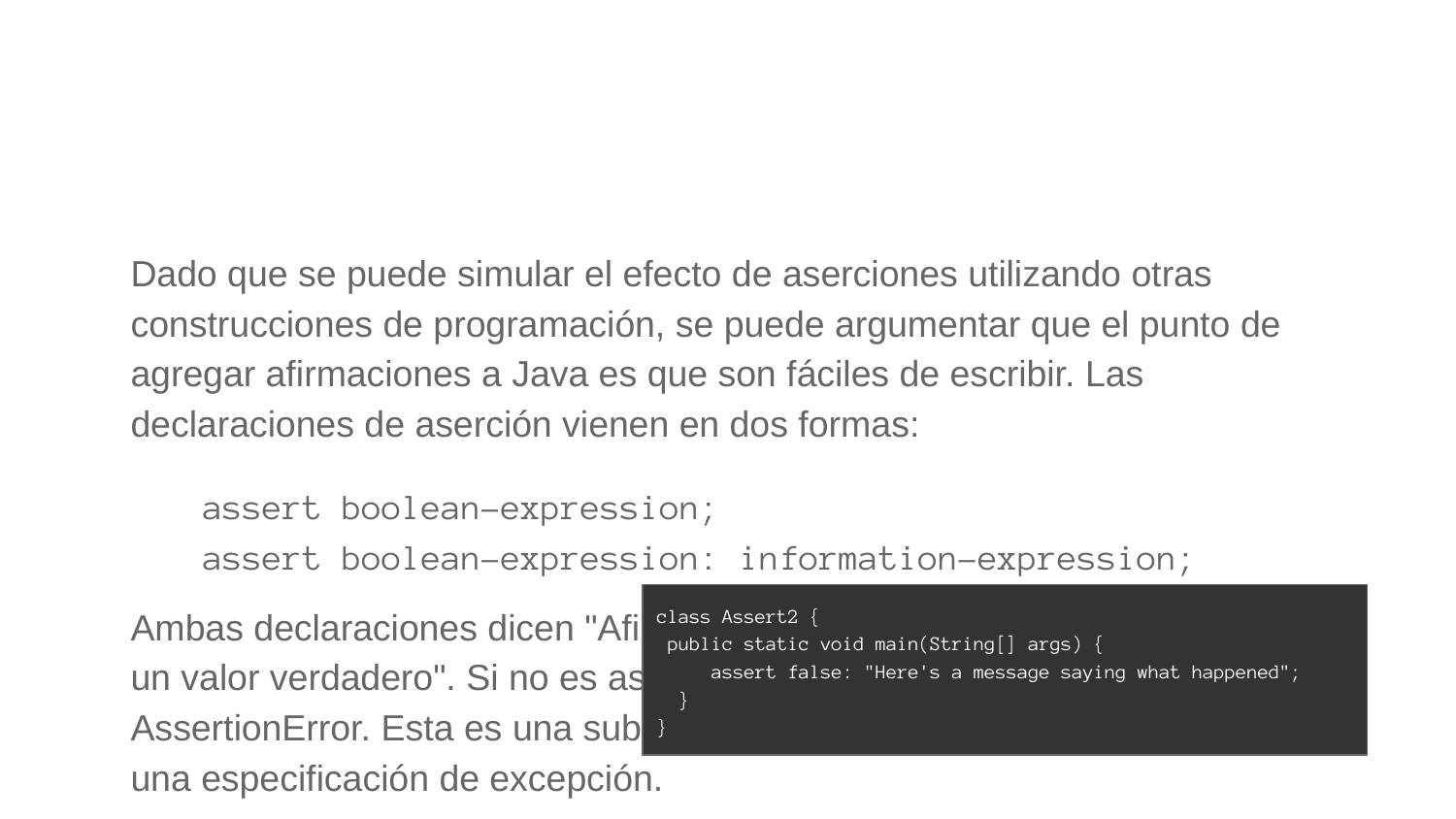

Dado que se puede simular el efecto de aserciones utilizando otras construcciones de programación, se puede argumentar que el punto de agregar afirmaciones a Java es que son fáciles de escribir. Las declaraciones de aserción vienen en dos formas:
assert boolean-expression;
assert boolean-expression: information-expression;
Ambas declaraciones dicen "Afirmo que la expresión booleana producirá un valor verdadero". Si no es así, la aserción producirá una excepción AssertionError. Esta es una subclase Throwable, y como tal no requiere una especificación de excepción.

class Assert2 {
 public static void main(String[] args) {
     assert false: "Here's a message saying what happened";
  }
}